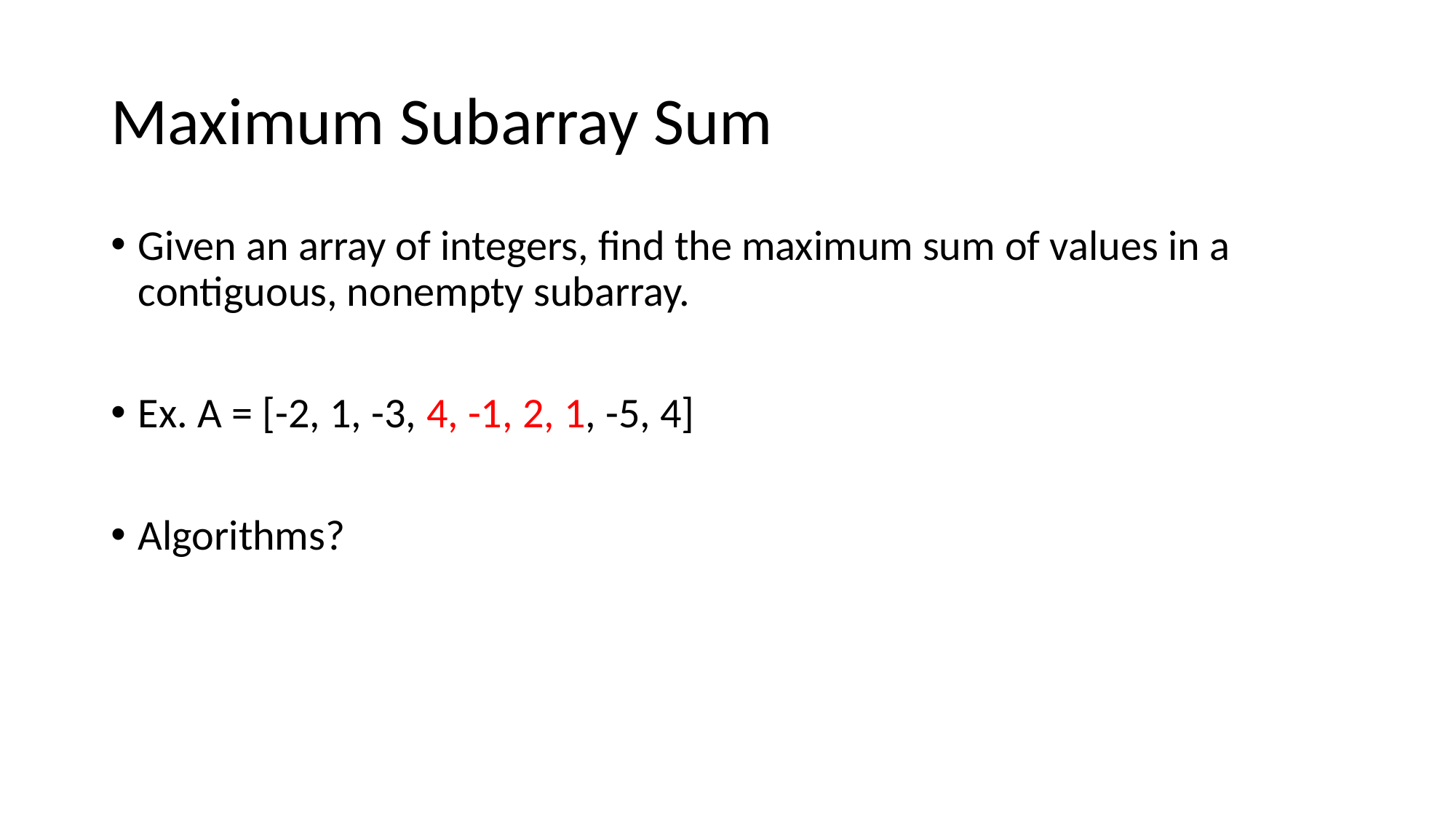

# Maximum Subarray Sum
Given an array of integers, find the maximum sum of values in a contiguous, nonempty subarray.

Ex. A = [-2, 1, -3, 4, -1, 2, 1, -5, 4]

Algorithms?